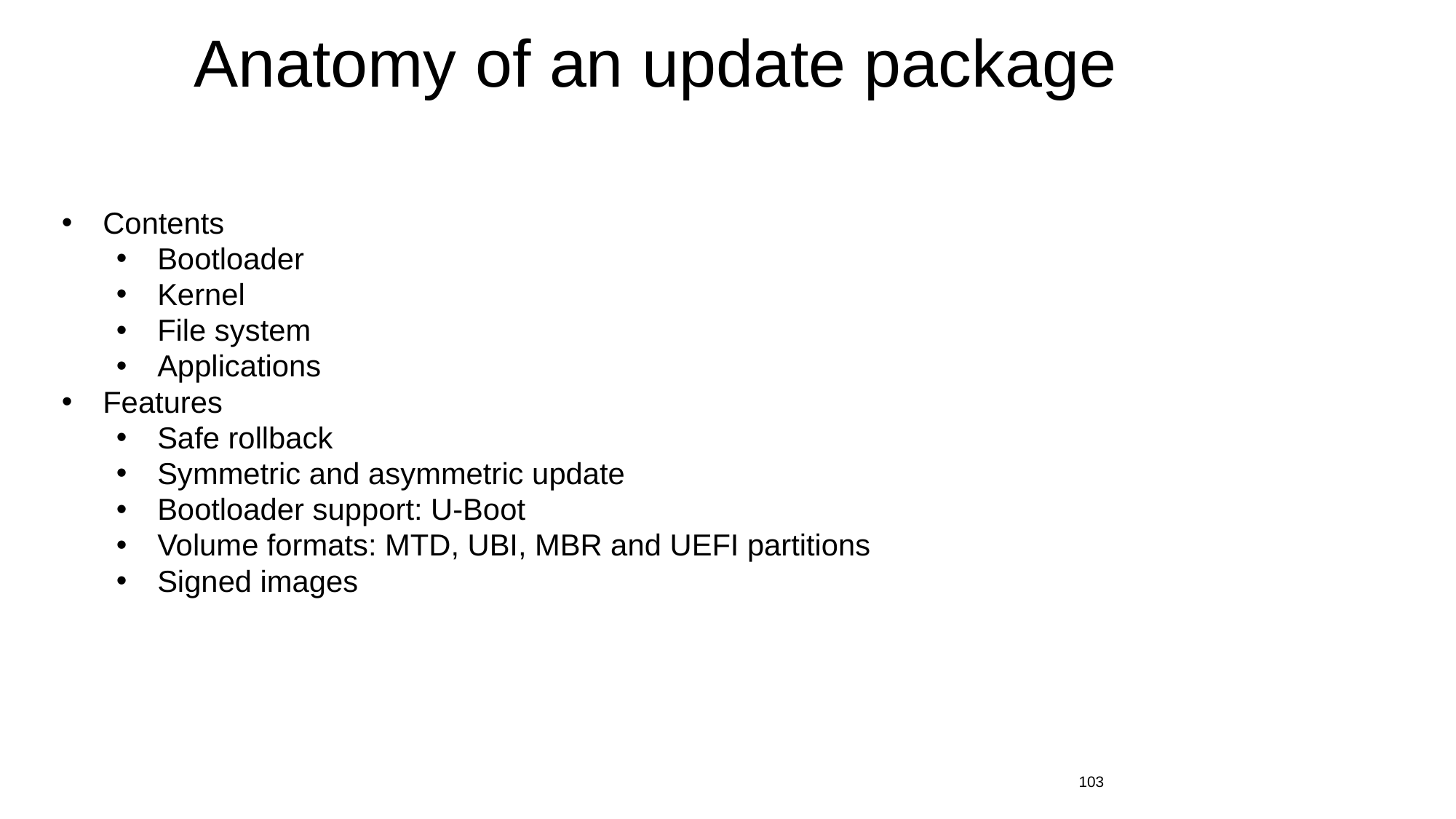

# Anatomy of an update package
Contents
Bootloader
Kernel
File system
Applications
Features
Safe rollback
Symmetric and asymmetric update
Bootloader support: U-Boot
Volume formats: MTD, UBI, MBR and UEFI partitions
Signed images
103